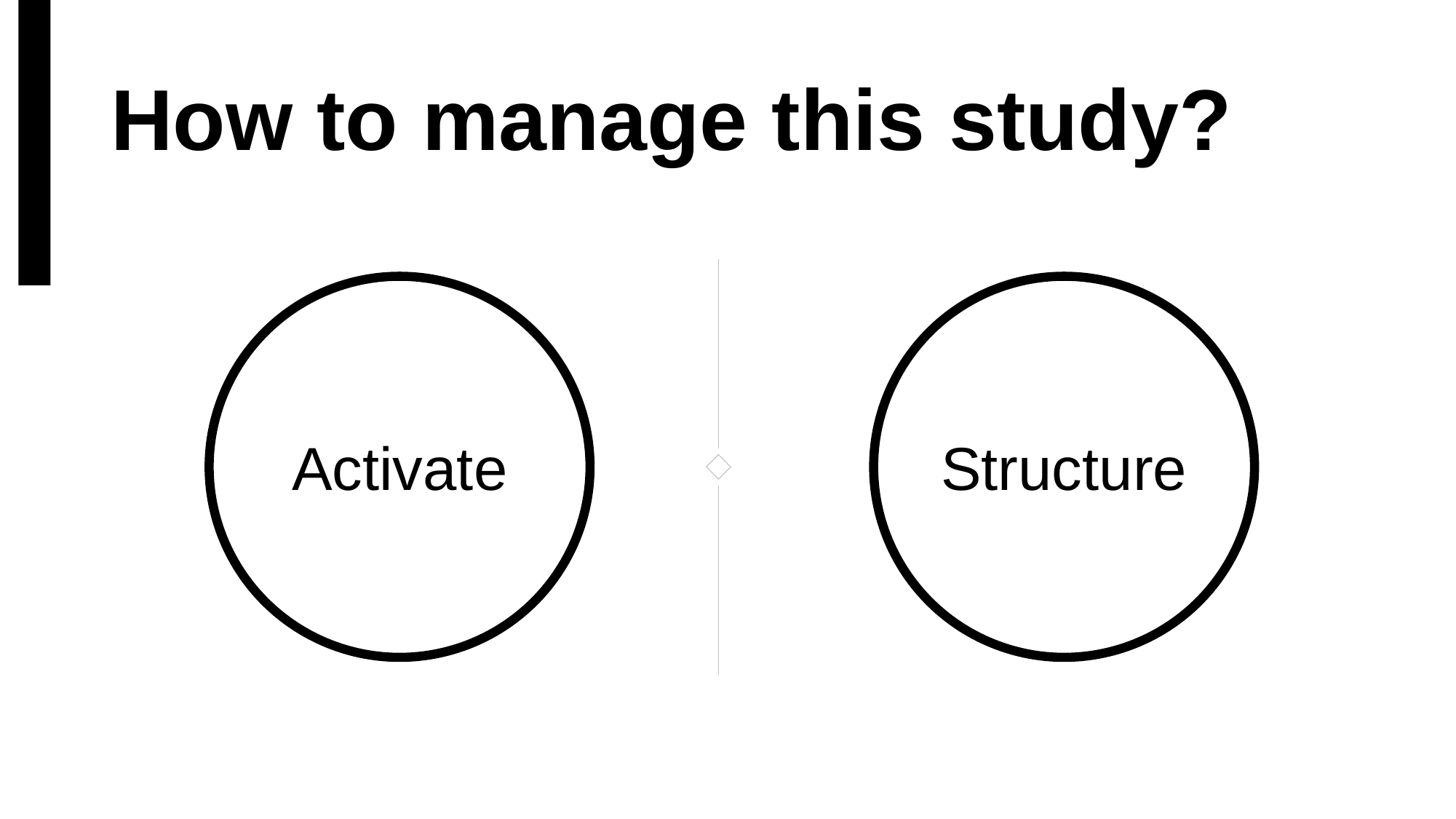

# How to manage this study?

Activate
Structure